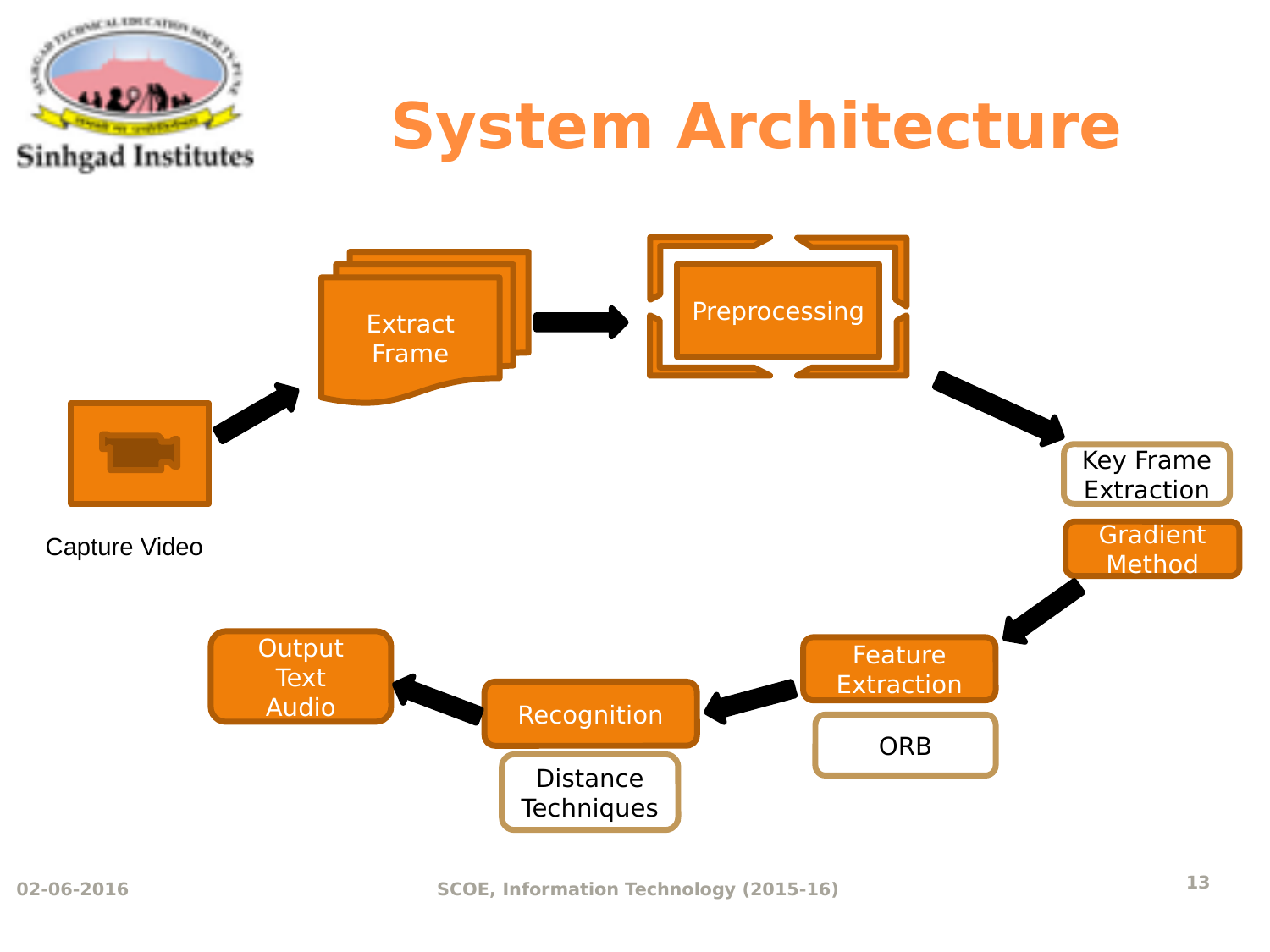

# System Architecture

Preprocessing

Extract Frame

Key Frame Extraction
Gradient Method
Capture Video

Output
Text
Audio
Feature Extraction
Recognition

ORB
Distance Techniques
13
02-06-2016
SCOE, Information Technology (2015-16)